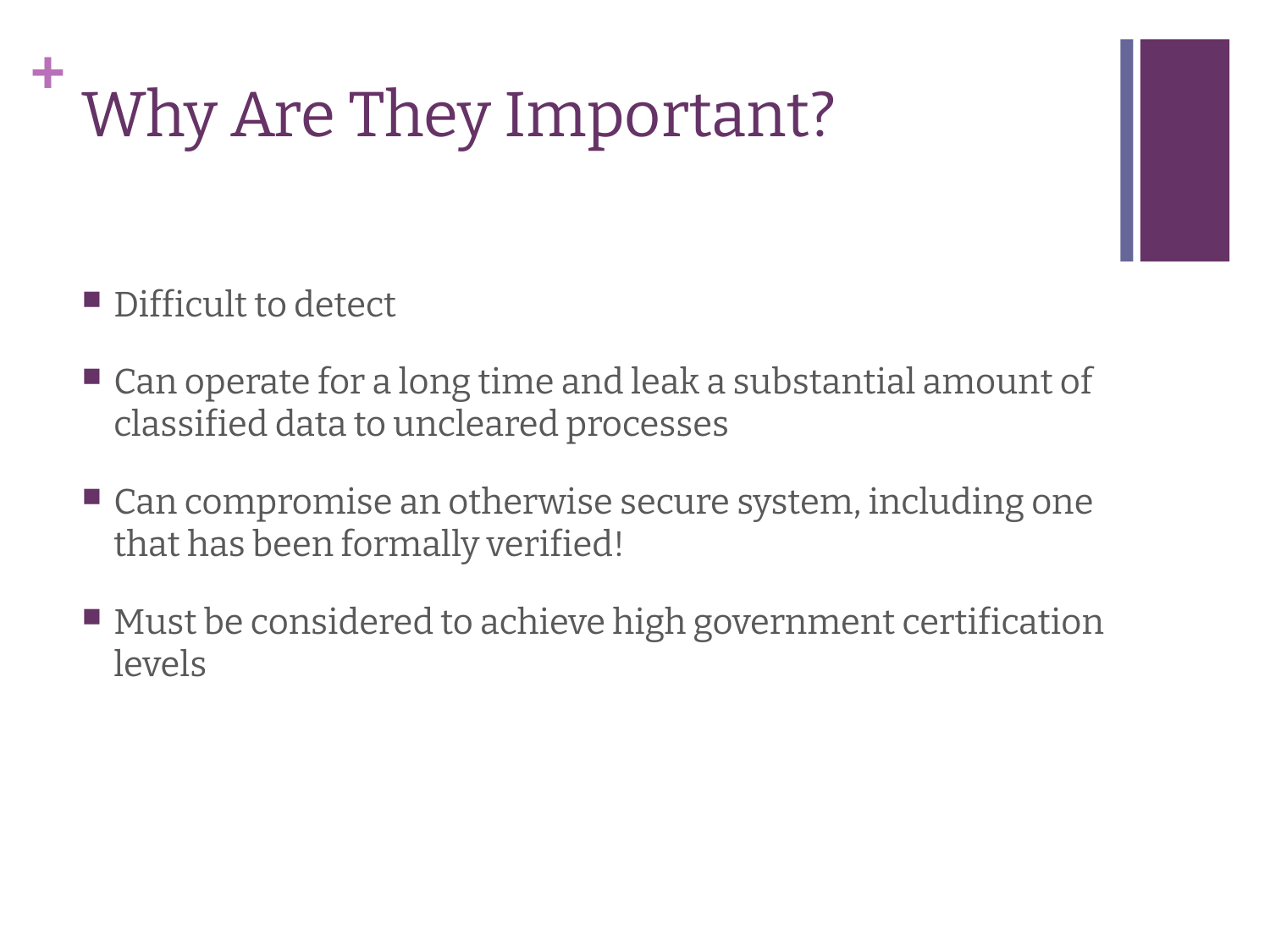

# Why Are They Important?
Difficult to detect
Can operate for a long time and leak a substantial amount of classified data to uncleared processes
Can compromise an otherwise secure system, including one that has been formally verified!
Must be considered to achieve high government certification levels